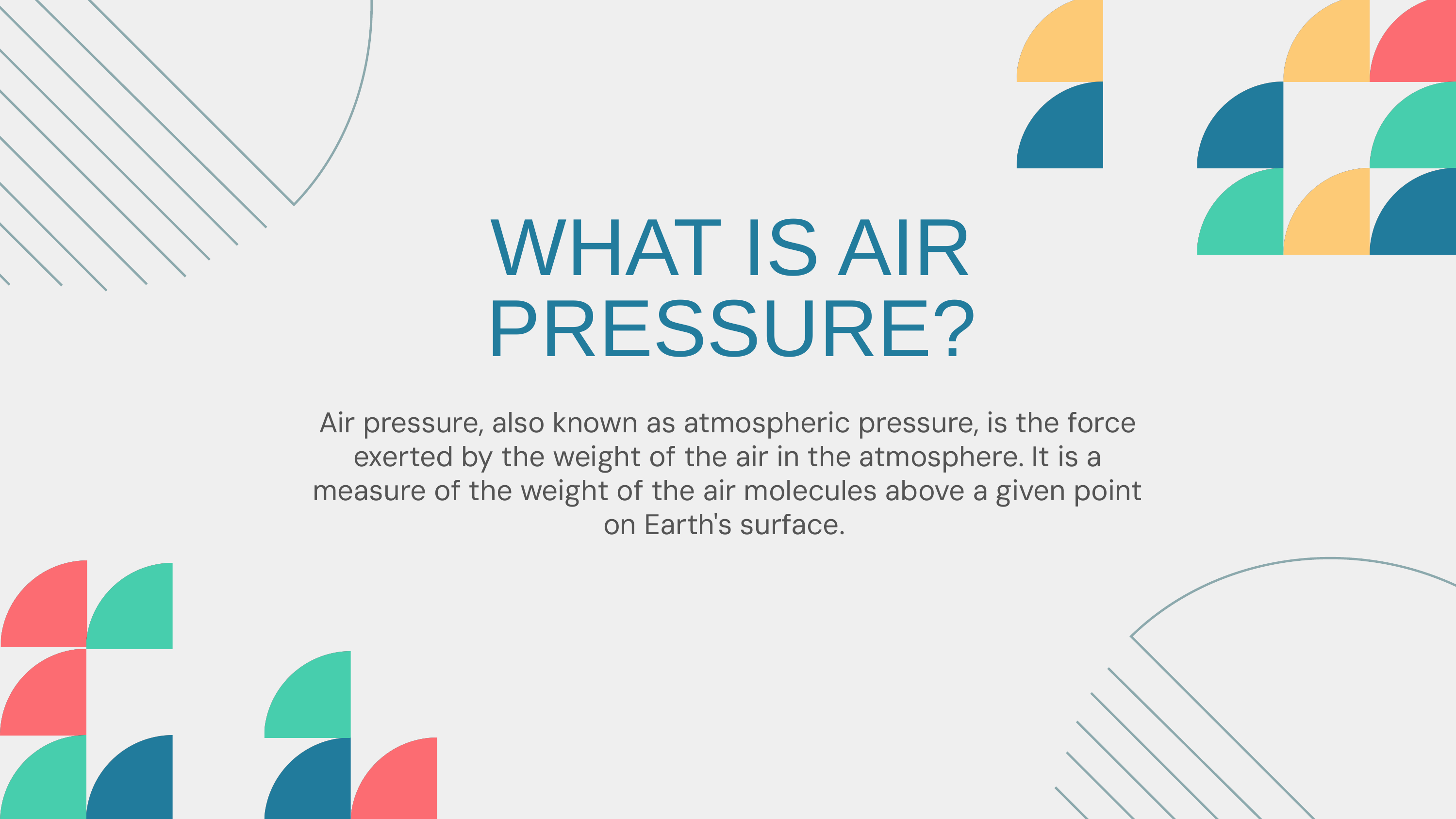

WHAT IS AIR PRESSURE?
Air pressure, also known as atmospheric pressure, is the force exerted by the weight of the air in the atmosphere. It is a measure of the weight of the air molecules above a given point on Earth's surface.